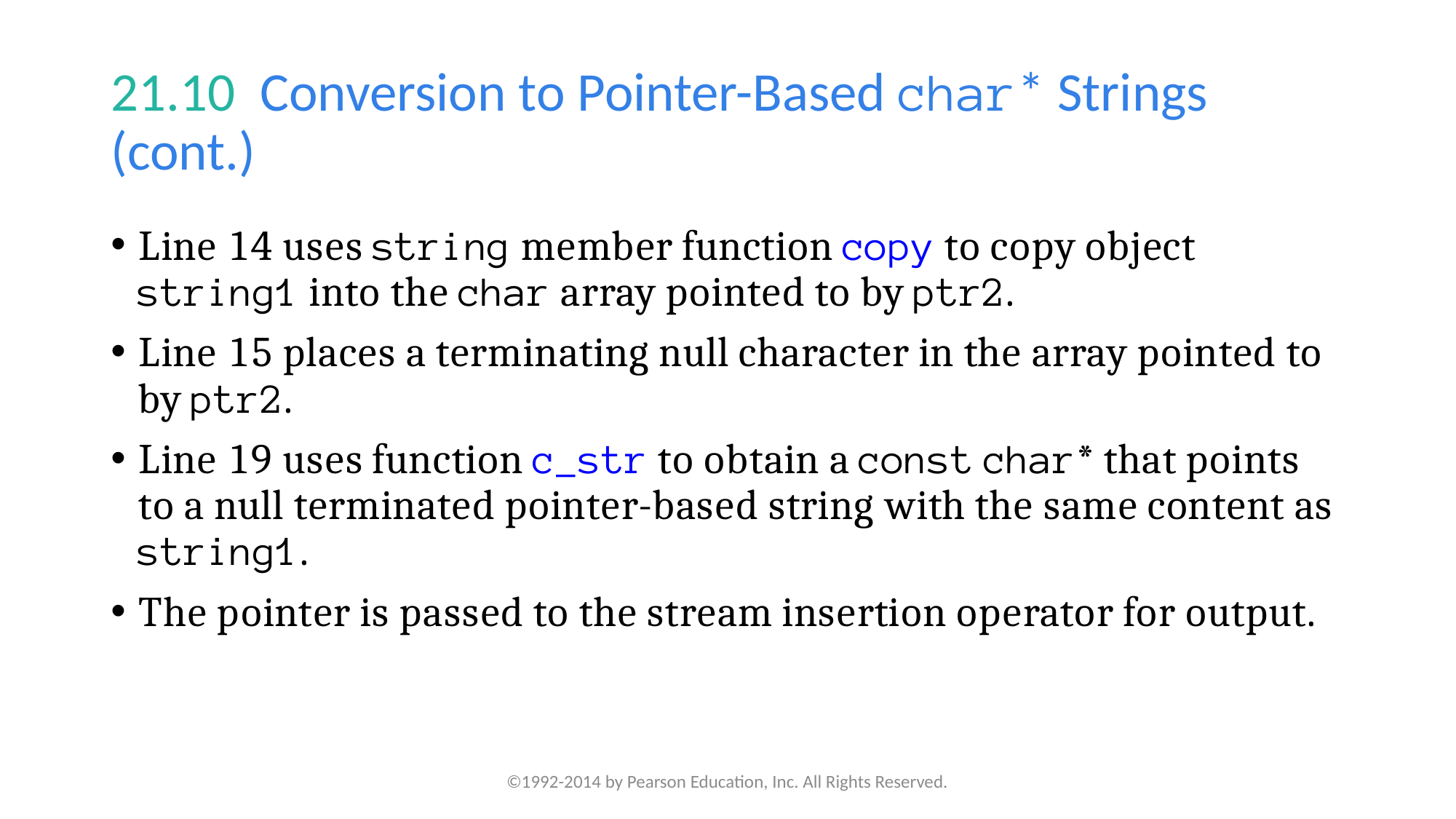

# 21.10  Conversion to Pointer-Based char* Strings (cont.)
Line 14 uses string member function copy to copy object string1 into the char array pointed to by ptr2.
Line 15 places a terminating null character in the array pointed to by ptr2.
Line 19 uses function c_str to obtain a const char* that points to a null terminated pointer-based string with the same content as string1.
The pointer is passed to the stream insertion operator for output.
©1992-2014 by Pearson Education, Inc. All Rights Reserved.